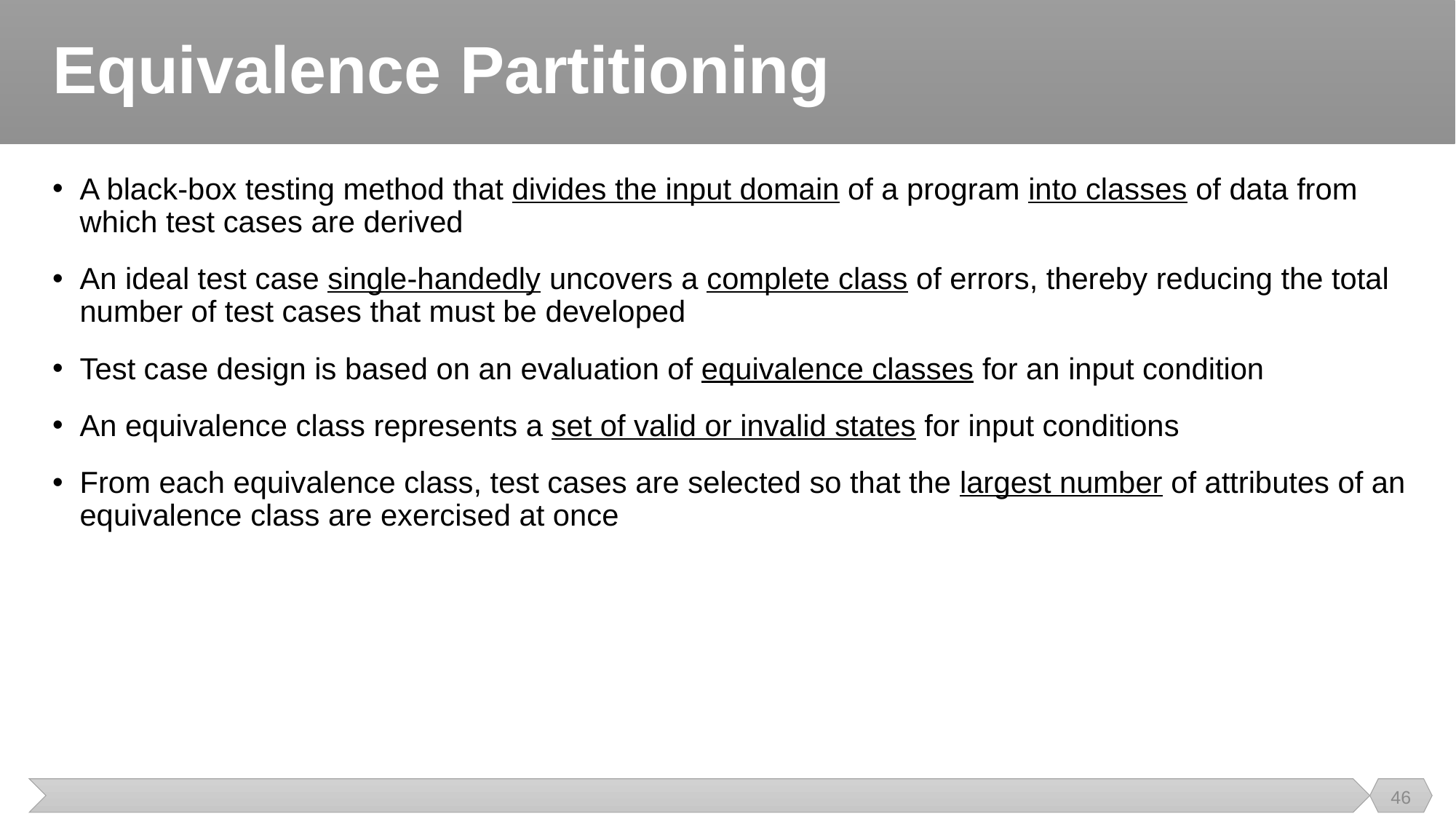

# Equivalence Partitioning
A black-box testing method that divides the input domain of a program into classes of data from which test cases are derived
An ideal test case single-handedly uncovers a complete class of errors, thereby reducing the total number of test cases that must be developed
Test case design is based on an evaluation of equivalence classes for an input condition
An equivalence class represents a set of valid or invalid states for input conditions
From each equivalence class, test cases are selected so that the largest number of attributes of an equivalence class are exercised at once
46